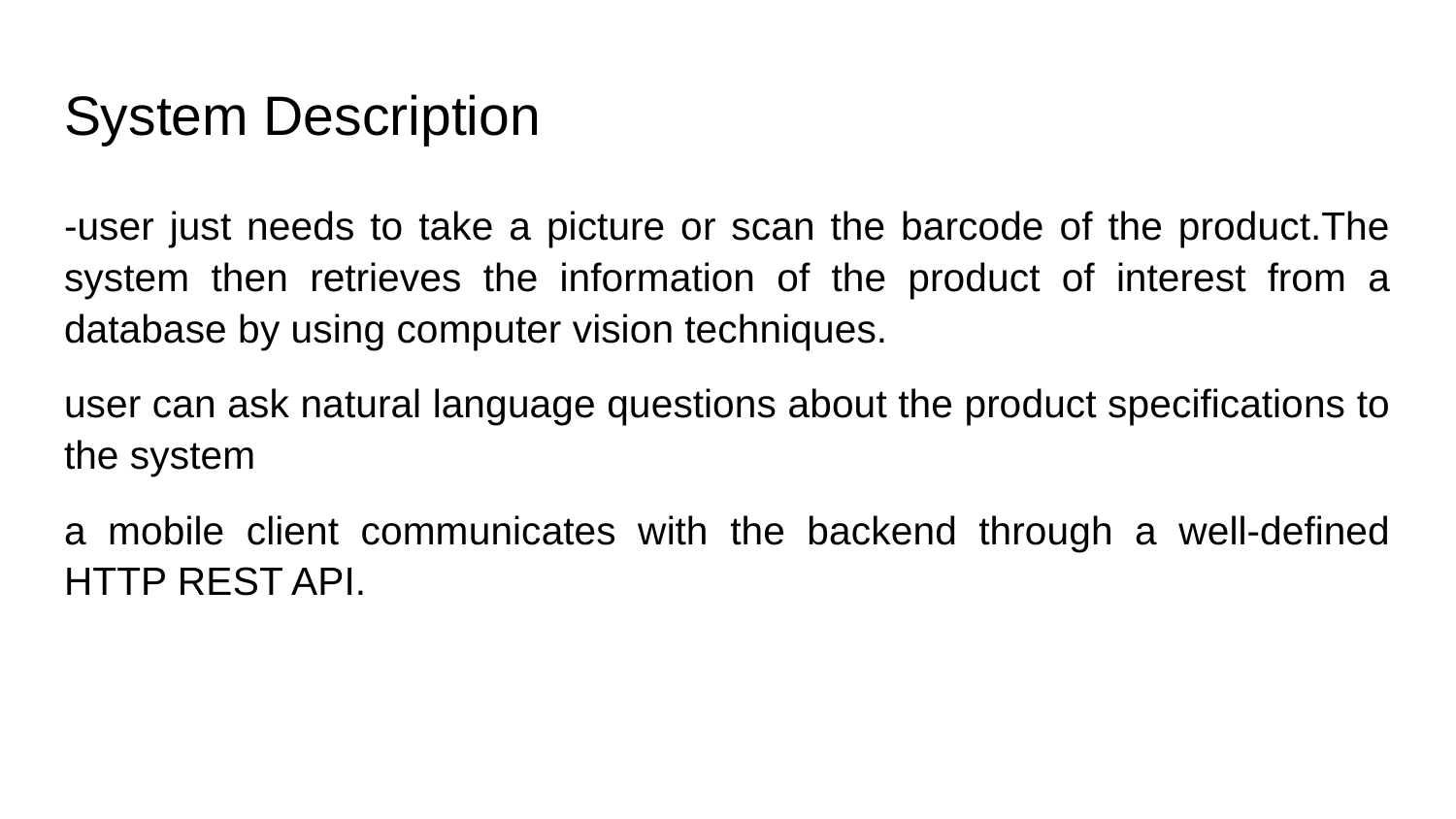

# System Description
-user just needs to take a picture or scan the barcode of the product.The system then retrieves the information of the product of interest from a database by using computer vision techniques.
user can ask natural language questions about the product specifications to the system
a mobile client communicates with the backend through a well-defined HTTP REST API.